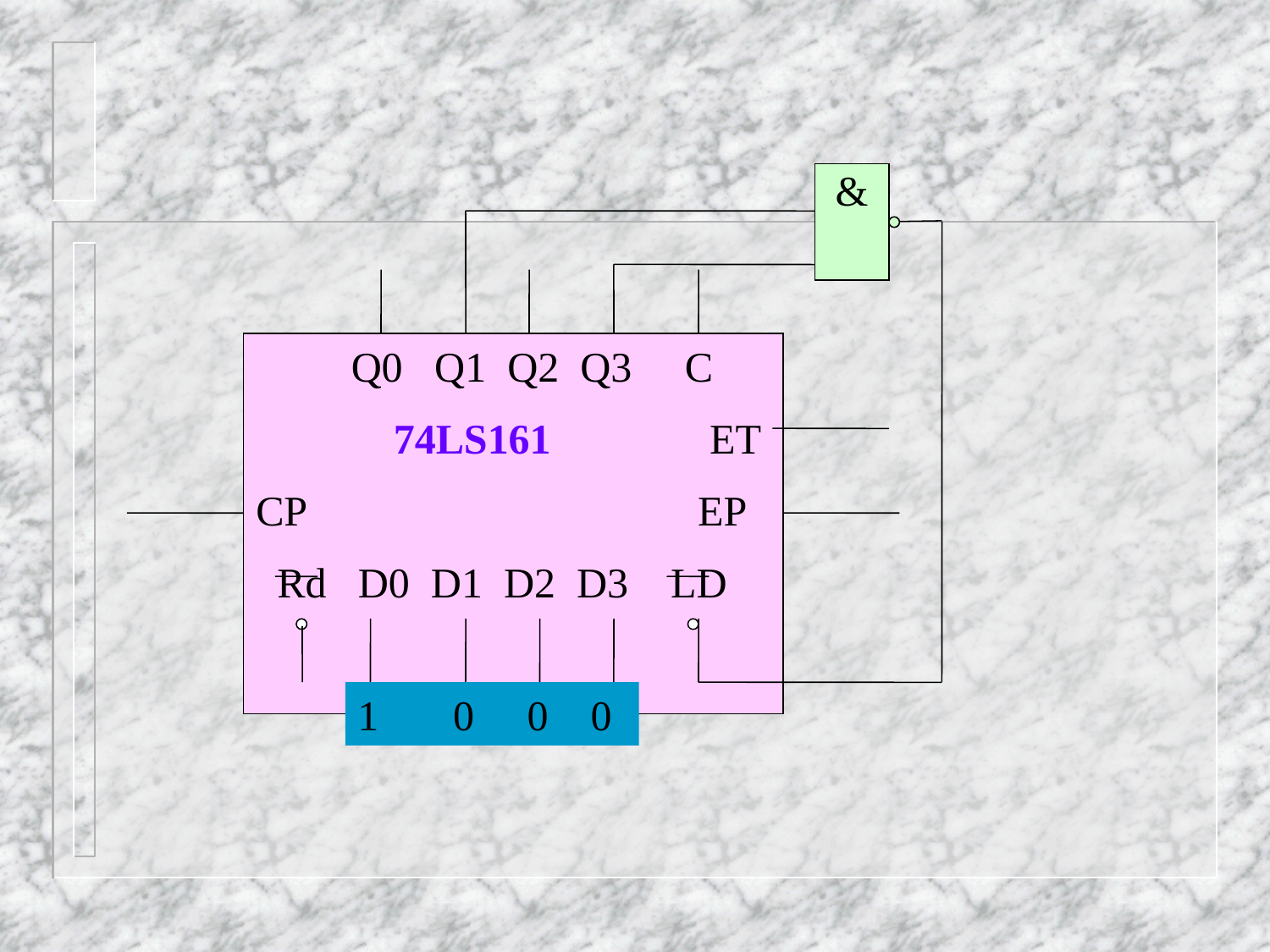

&

         Q0   Q1  Q2  Q3     C
             74LS161               ET
CP                                     EP
  Rd   D0  D1  D2  D3    LD

1       0     0    0